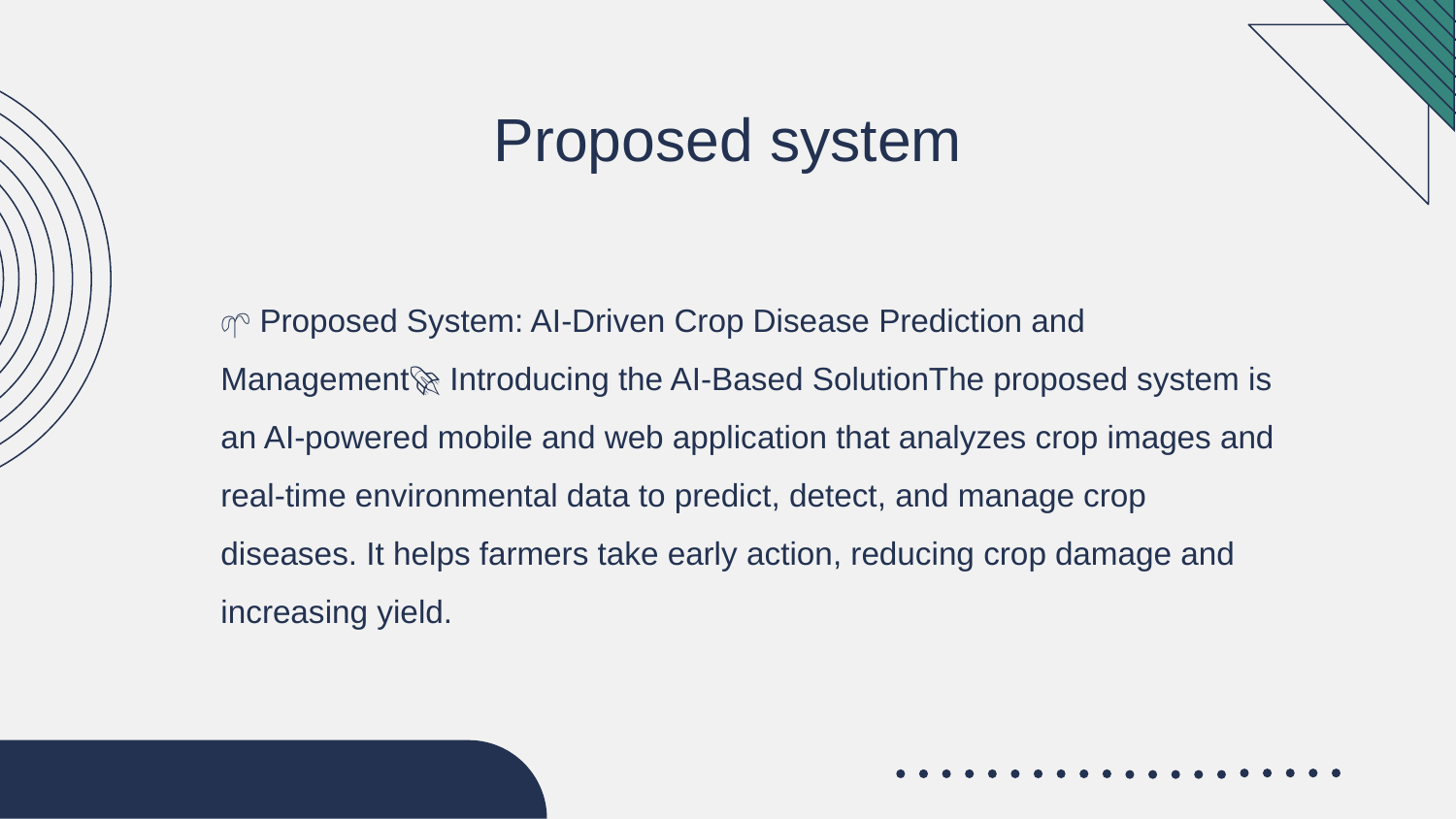

# Proposed system
🌱 Proposed System: AI-Driven Crop Disease Prediction and Management🚀 Introducing the AI-Based SolutionThe proposed system is an AI-powered mobile and web application that analyzes crop images and real-time environmental data to predict, detect, and manage crop diseases. It helps farmers take early action, reducing crop damage and increasing yield.